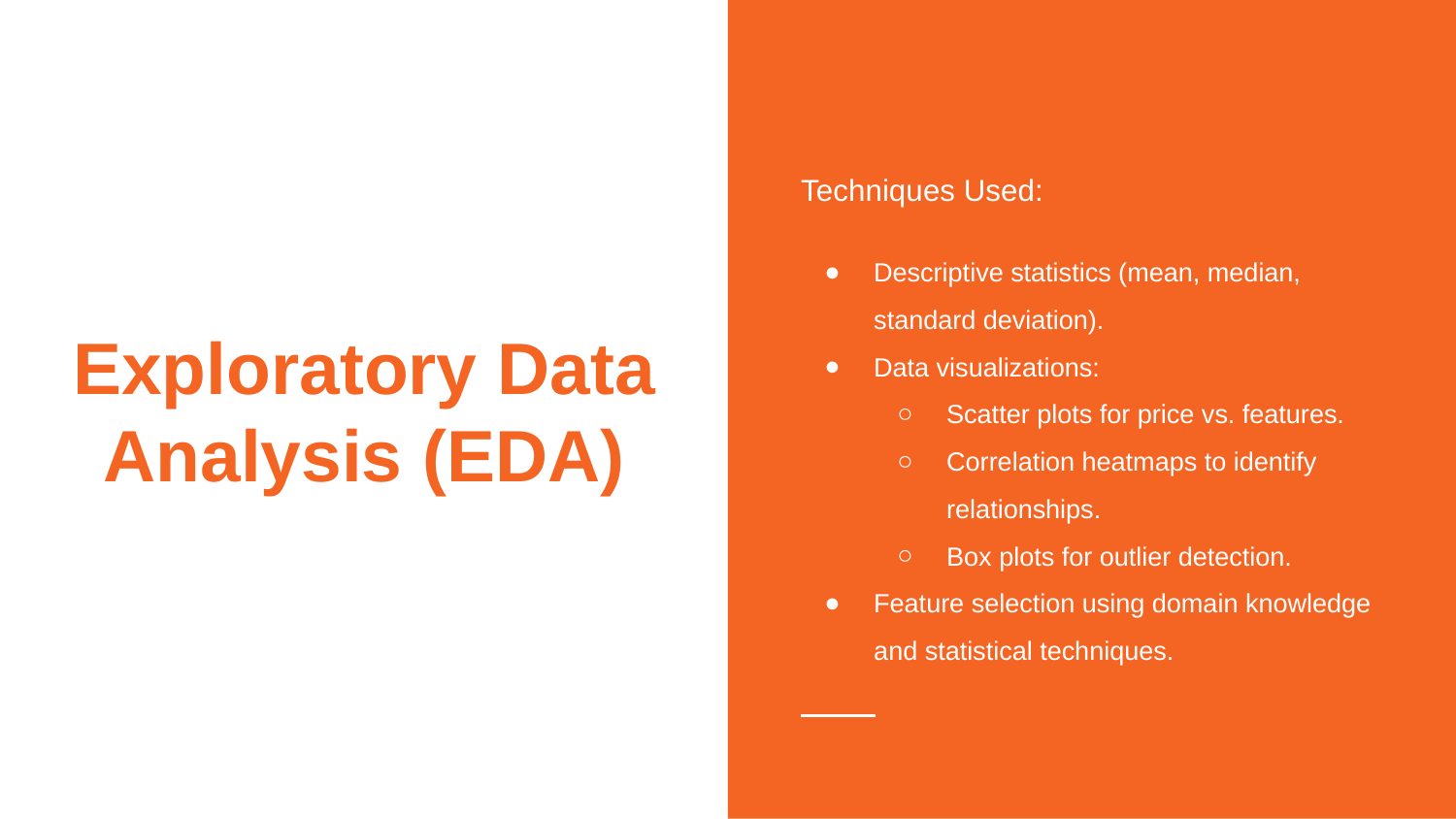

Techniques Used:
Descriptive statistics (mean, median, standard deviation).
Data visualizations:
Scatter plots for price vs. features.
Correlation heatmaps to identify relationships.
Box plots for outlier detection.
Feature selection using domain knowledge and statistical techniques.
# Exploratory Data Analysis (EDA)